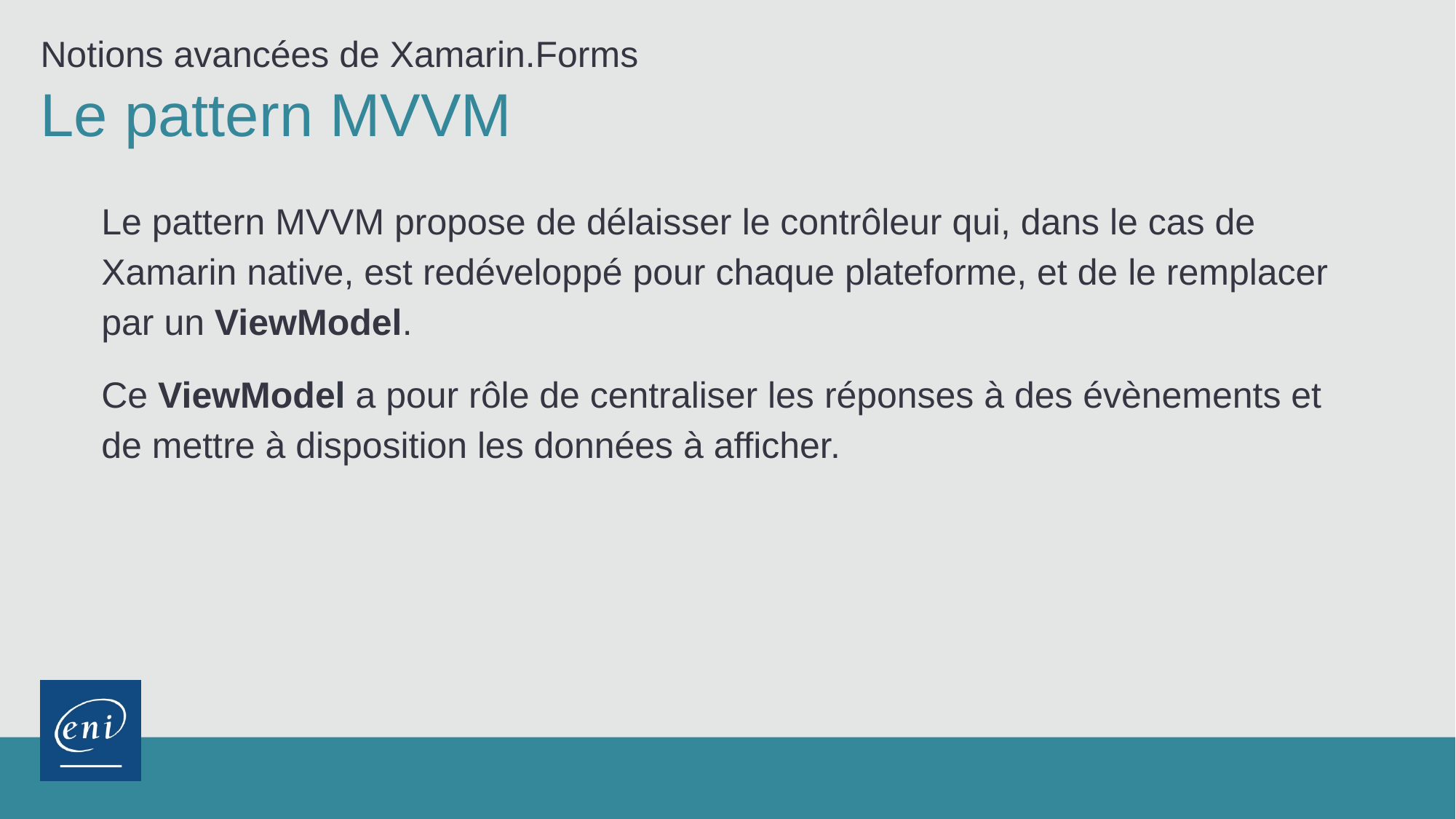

Notions avancées de Xamarin.Forms
Le pattern MVVM
Le pattern MVVM propose de délaisser le contrôleur qui, dans le cas de Xamarin native, est redéveloppé pour chaque plateforme, et de le remplacer par un ViewModel.
Ce ViewModel a pour rôle de centraliser les réponses à des évènements et de mettre à disposition les données à afficher.